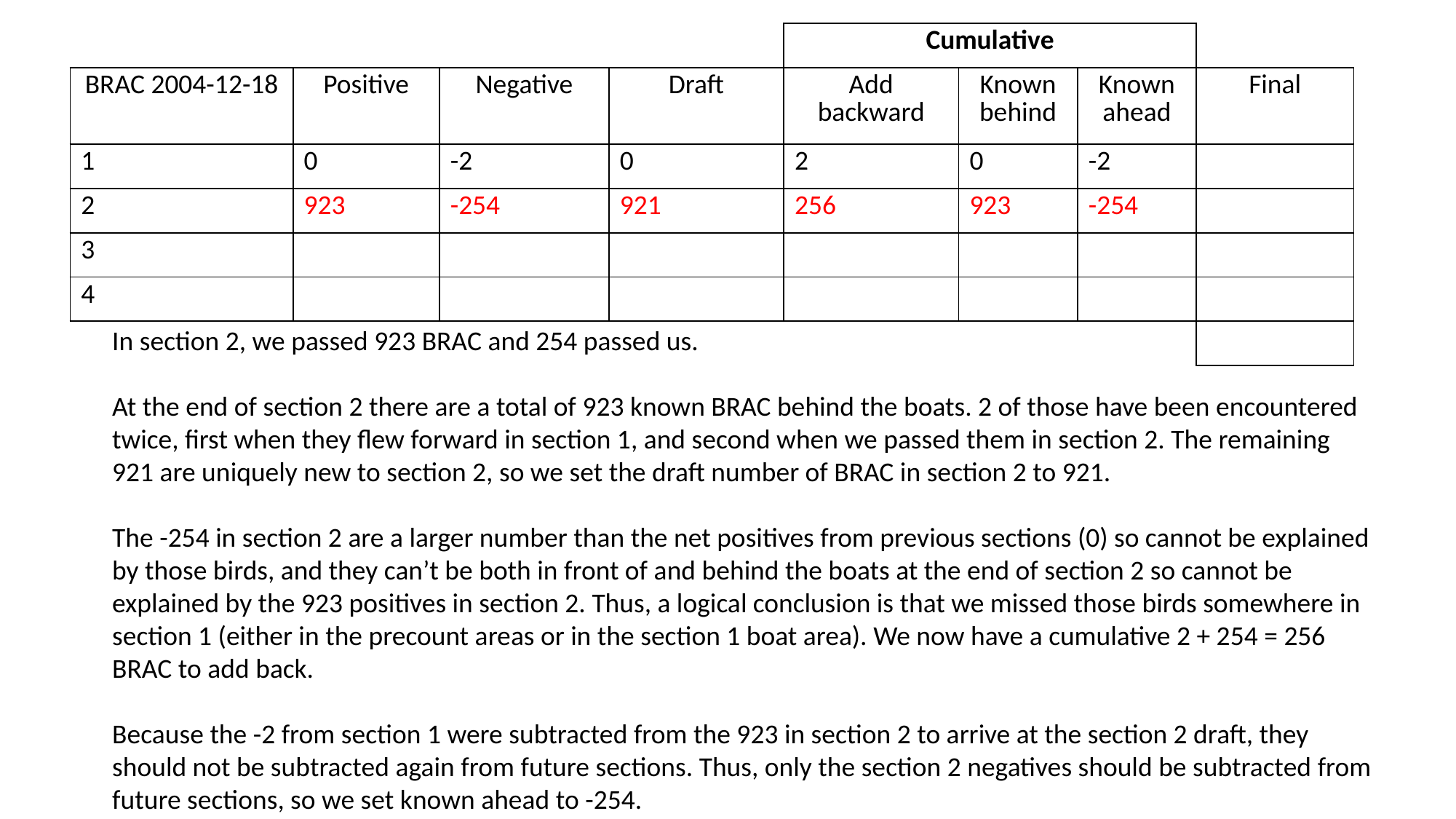

|  |  |  |  | Cumulative |  |  |  |
| --- | --- | --- | --- | --- | --- | --- | --- |
| BRAC 2004-12-18 | Positive | Negative | Draft | Add backward | Known behind | Known ahead | Final |
| 1 | 0 | -2 | 0 | 2 | 0 | -2 |  |
| 2 | 923 | -254 | 921 | 256 | 923 | -254 |  |
| 3 |  |  |  |  |  |  |  |
| 4 |  |  |  |  |  |  |  |
|  |  |  |  |  |  |  |  |
In section 2, we passed 923 BRAC and 254 passed us.

At the end of section 2 there are a total of 923 known BRAC behind the boats. 2 of those have been encountered twice, first when they flew forward in section 1, and second when we passed them in section 2. The remaining 921 are uniquely new to section 2, so we set the draft number of BRAC in section 2 to 921.

The -254 in section 2 are a larger number than the net positives from previous sections (0) so cannot be explained by those birds, and they can’t be both in front of and behind the boats at the end of section 2 so cannot be explained by the 923 positives in section 2. Thus, a logical conclusion is that we missed those birds somewhere in section 1 (either in the precount areas or in the section 1 boat area). We now have a cumulative 2 + 254 = 256 BRAC to add back.

Because the -2 from section 1 were subtracted from the 923 in section 2 to arrive at the section 2 draft, they should not be subtracted again from future sections. Thus, only the section 2 negatives should be subtracted from future sections, so we set known ahead to -254.